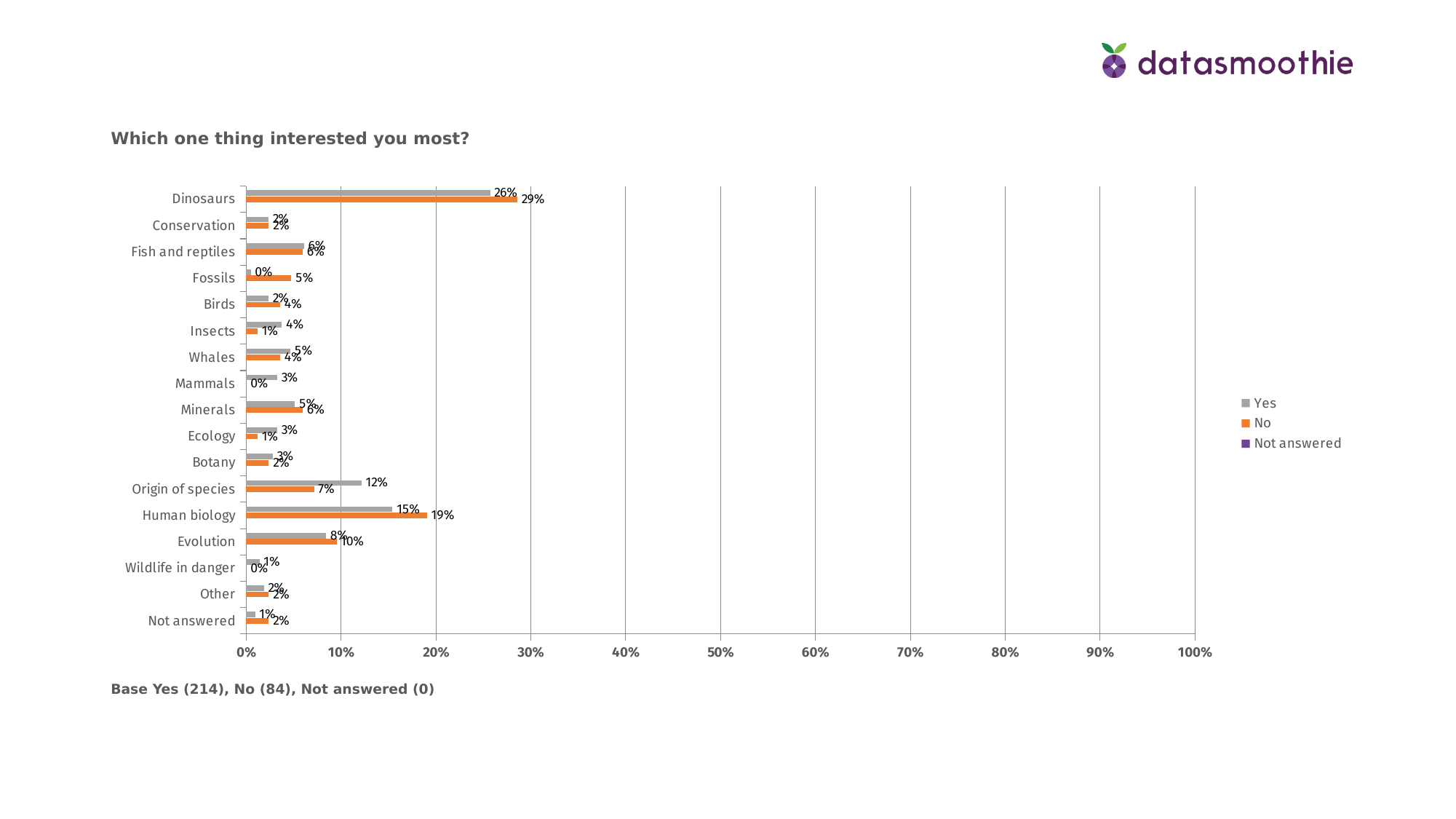

Which one thing interested you most?

### Chart

| Category | Not answered | No | Yes |
|---|---|---|---|
| Not answered | None | 0.023799999999999998 | 0.009300000000000001 |
| Other | None | 0.023799999999999998 | 0.0187 |
| Wildlife in danger | None | 0.0 | 0.013999999999999999 |
| Evolution | None | 0.09519999999999999 | 0.08410000000000001 |
| Human biology | None | 0.1905 | 0.1542 |
| Origin of species | None | 0.07139999999999999 | 0.1215 |
| Botany | None | 0.023799999999999998 | 0.027999999999999997 |
| Ecology | None | 0.011899999999999999 | 0.0327 |
| Minerals | None | 0.059500000000000004 | 0.051399999999999994 |
| Mammals | None | 0.0 | 0.0327 |
| Whales | None | 0.035699999999999996 | 0.0467 |
| Insects | None | 0.011899999999999999 | 0.0374 |
| Birds | None | 0.035699999999999996 | 0.023399999999999997 |
| Fossils | None | 0.047599999999999996 | 0.004699999999999999 |
| Fish and reptiles | None | 0.059500000000000004 | 0.060700000000000004 |
| Conservation | None | 0.023799999999999998 | 0.023399999999999997 |
| Dinosaurs | None | 0.2857 | 0.257 |
Base Yes (214), No (84), Not answered (0)